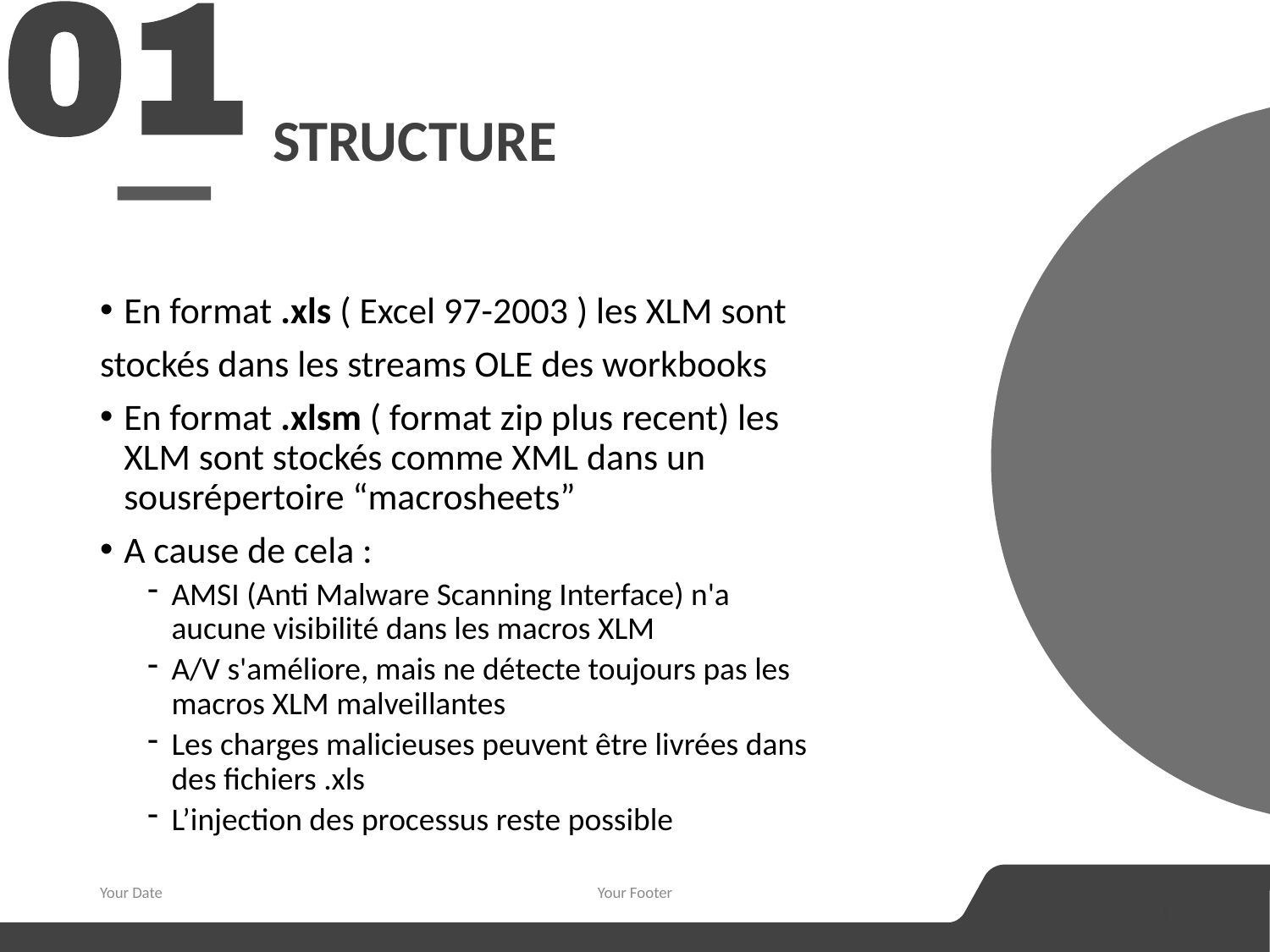

01
# structure

En format .xls ( Excel 97-2003 ) les XLM sont
stockés dans les streams OLE des workbooks
En format .xlsm ( format zip plus recent) les XLM sont stockés comme XML dans un sousrépertoire “macrosheets”
A cause de cela :
AMSI (Anti Malware Scanning Interface) n'a aucune visibilité dans les macros XLM
A/V s'améliore, mais ne détecte toujours pas les macros XLM malveillantes
Les charges malicieuses peuvent être livrées dans des fichiers .xls
L’injection des processus reste possible

Your Date
Your Footer
5